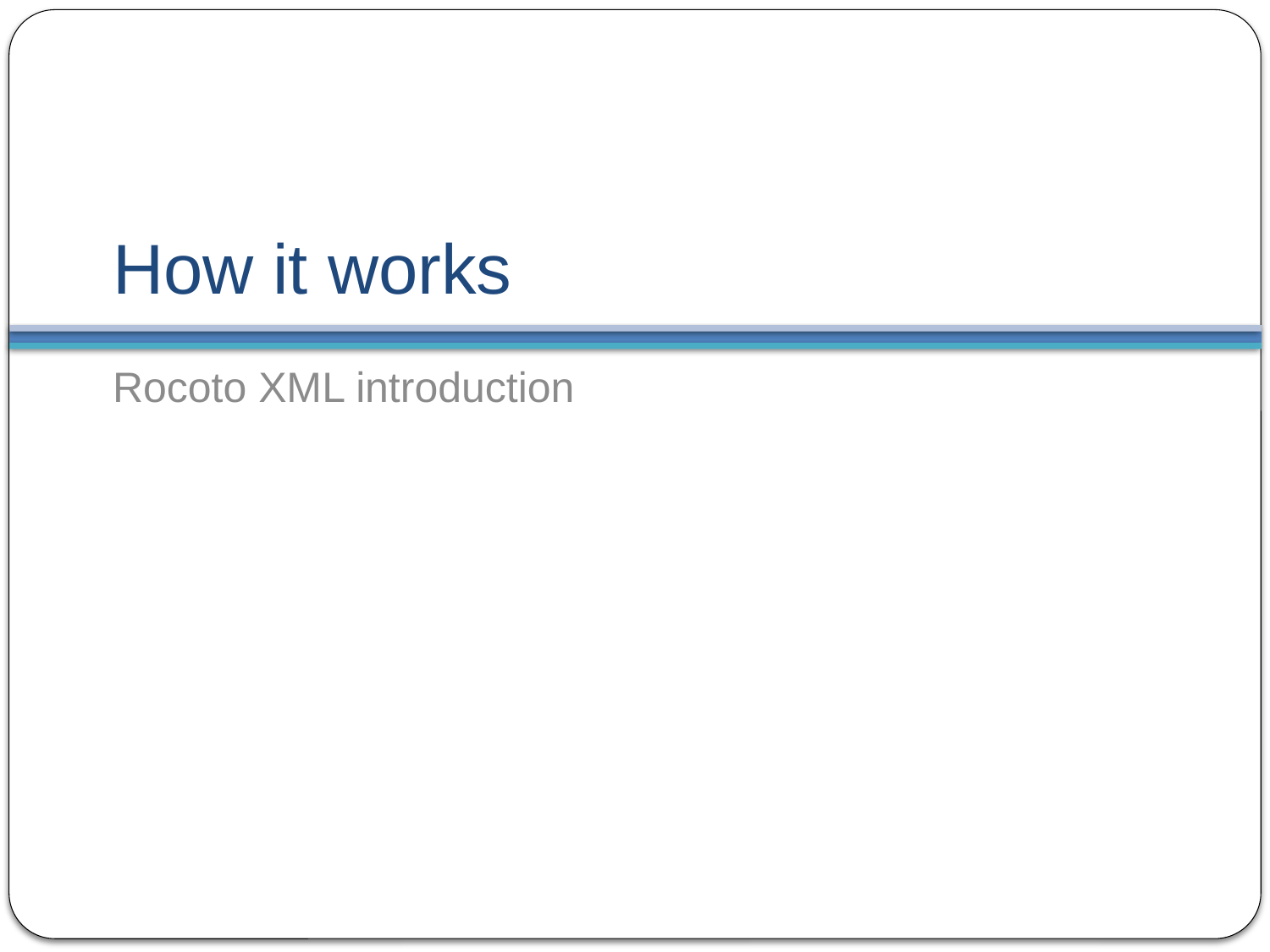

# How it works
Rocoto XML introduction